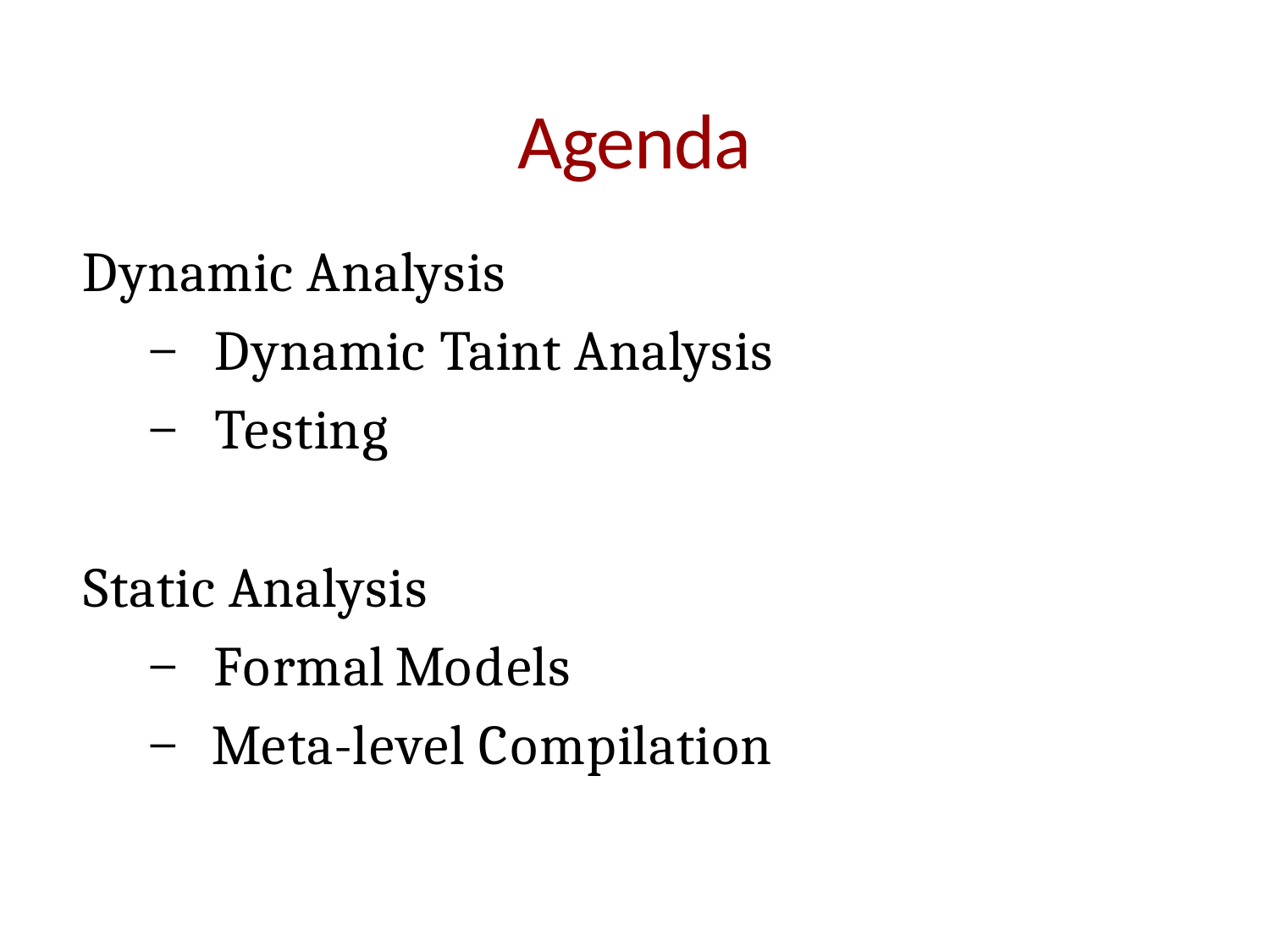

# Agenda
Dynamic Analysis
Dynamic Taint Analysis
Testing

Static Analysis
Formal Models
Meta-level Compilation